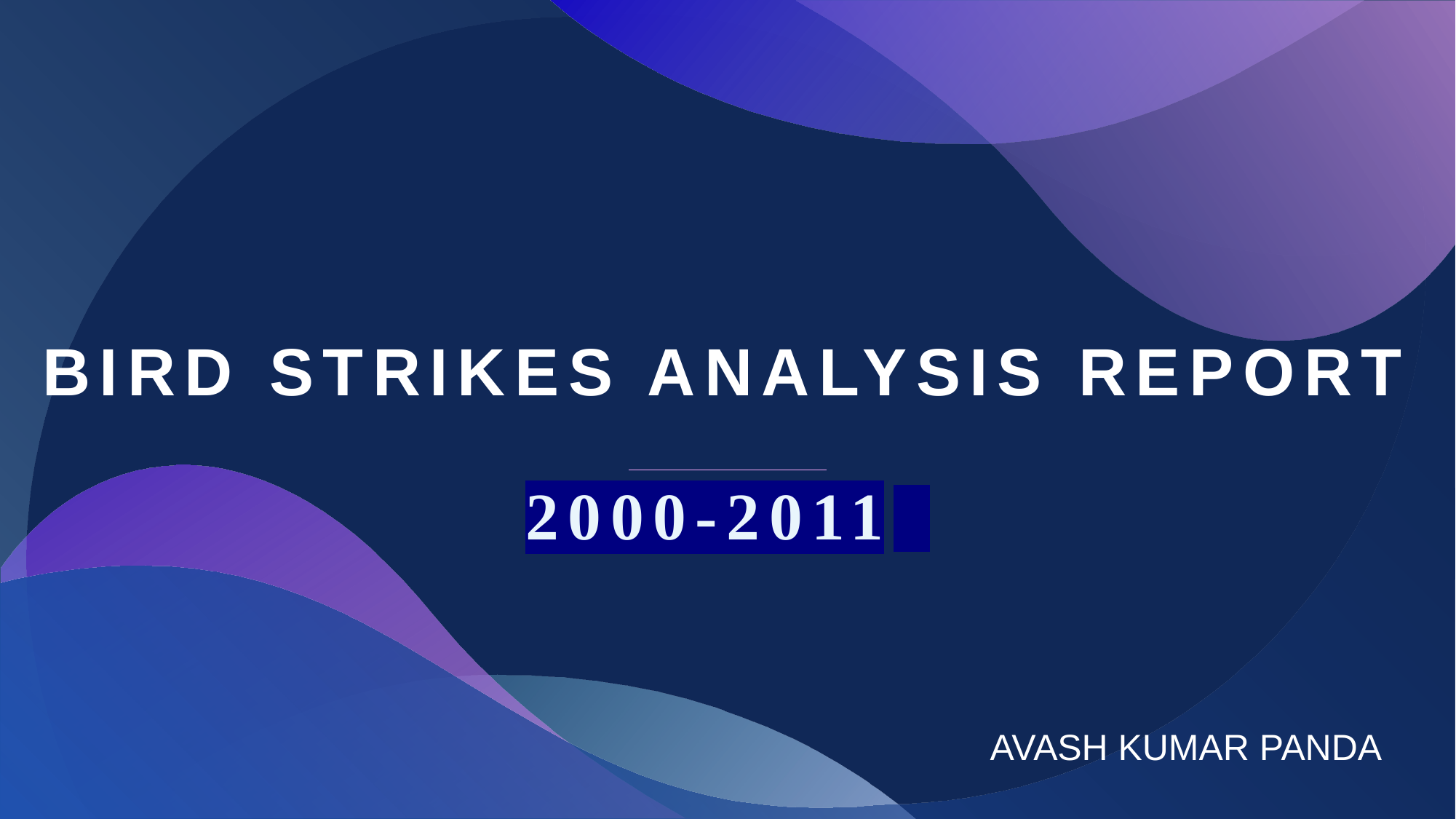

# BIRD STRIKES ANALYSIS REPORT 2000-2011
AVASH KUMAR PANDA